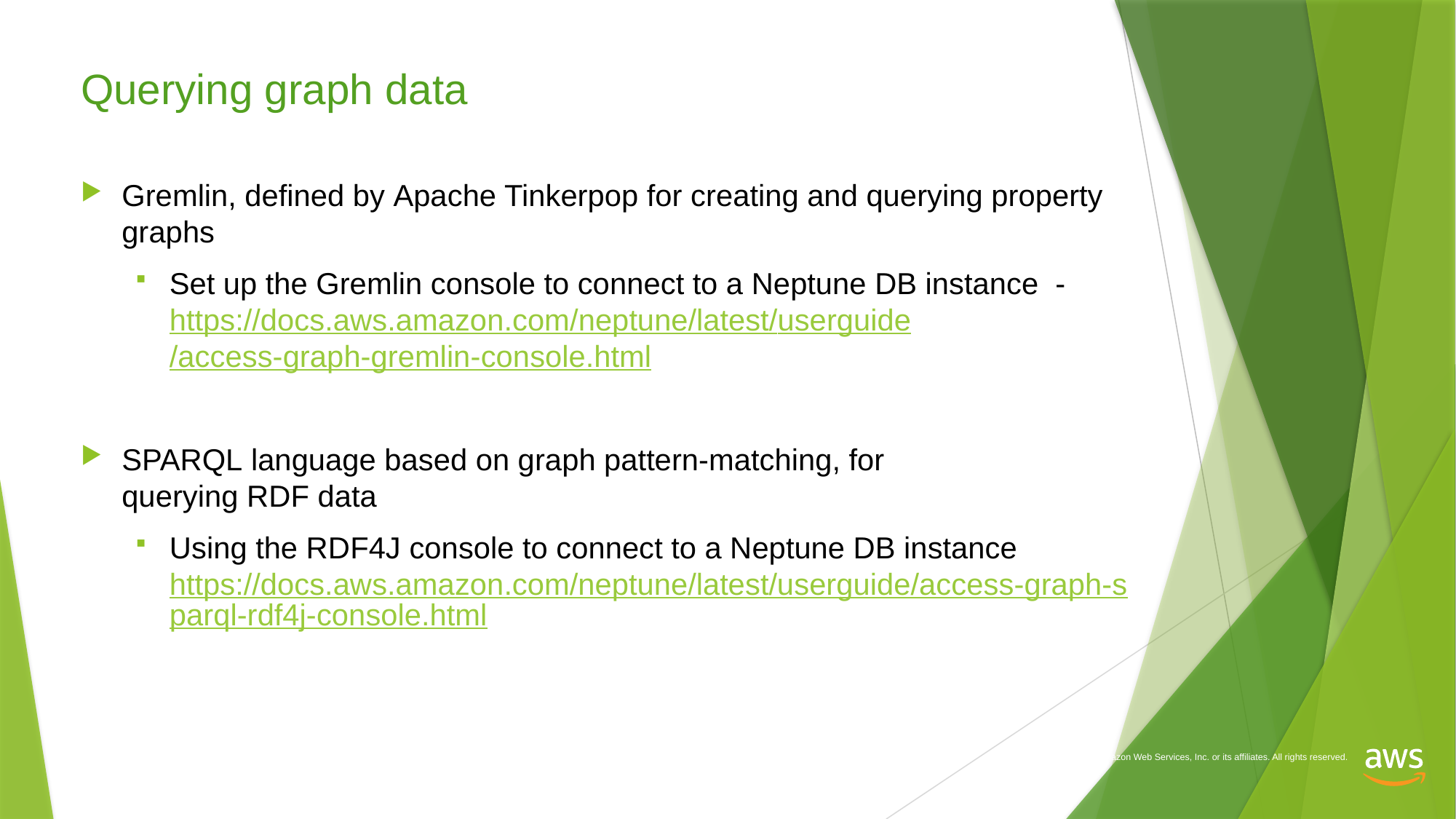

Querying graph data

Gremlin, defined by Apache Tinkerpop for creating and querying property graphs
Set up the Gremlin console to connect to a Neptune DB instance  - https://docs.aws.amazon.com/neptune/latest/userguide/access-graph-gremlin-console.html

SPARQL language based on graph pattern-matching, for querying RDF data
Using the RDF4J console to connect to a Neptune DB instance
https://docs.aws.amazon.com/neptune/latest/userguide/access-graph-sparql-rdf4j-console.html